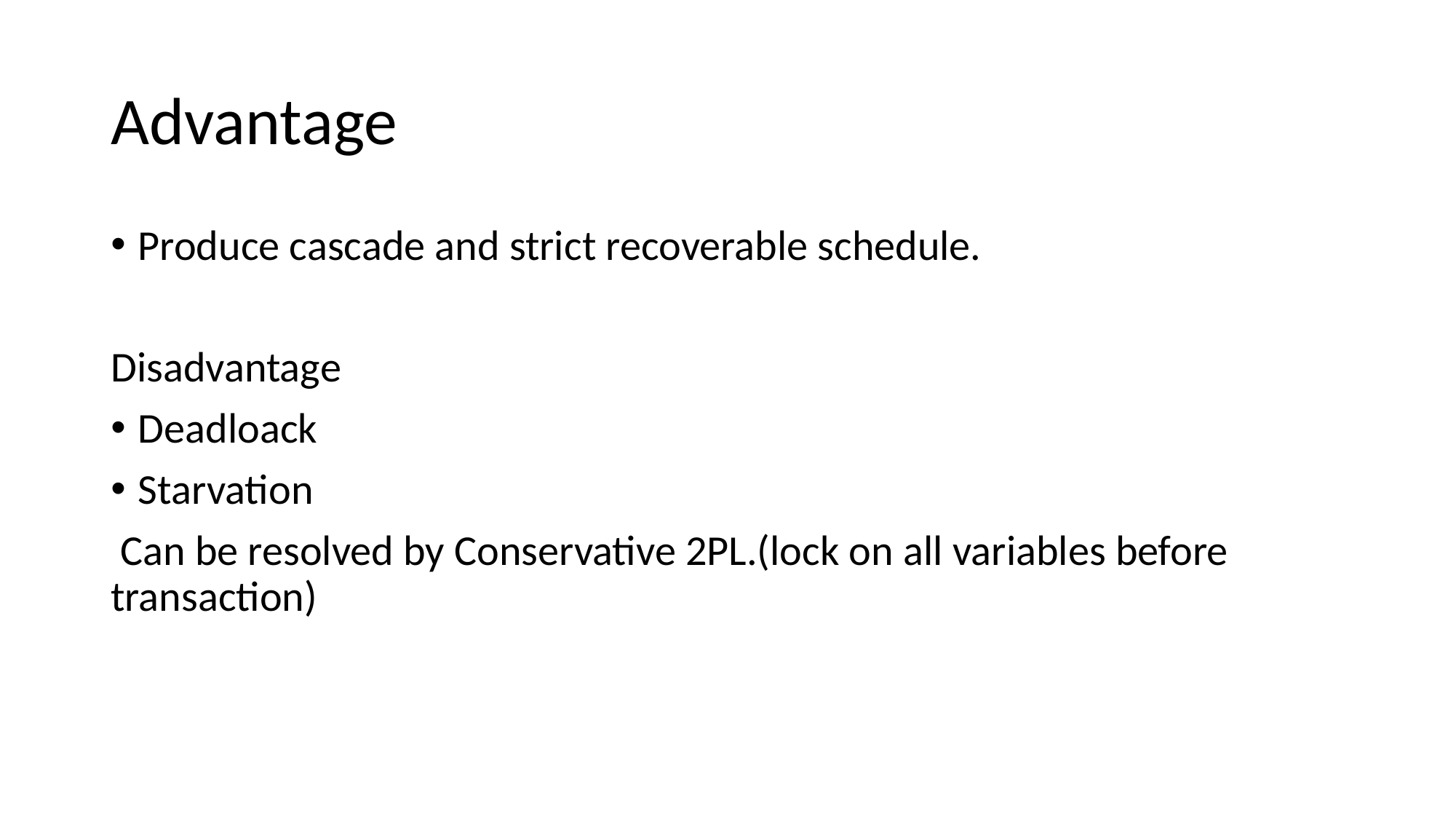

# Advantage
Produce cascade and strict recoverable schedule.

Disadvantage
Deadloack
Starvation
 Can be resolved by Conservative 2PL.(lock on all variables before transaction)